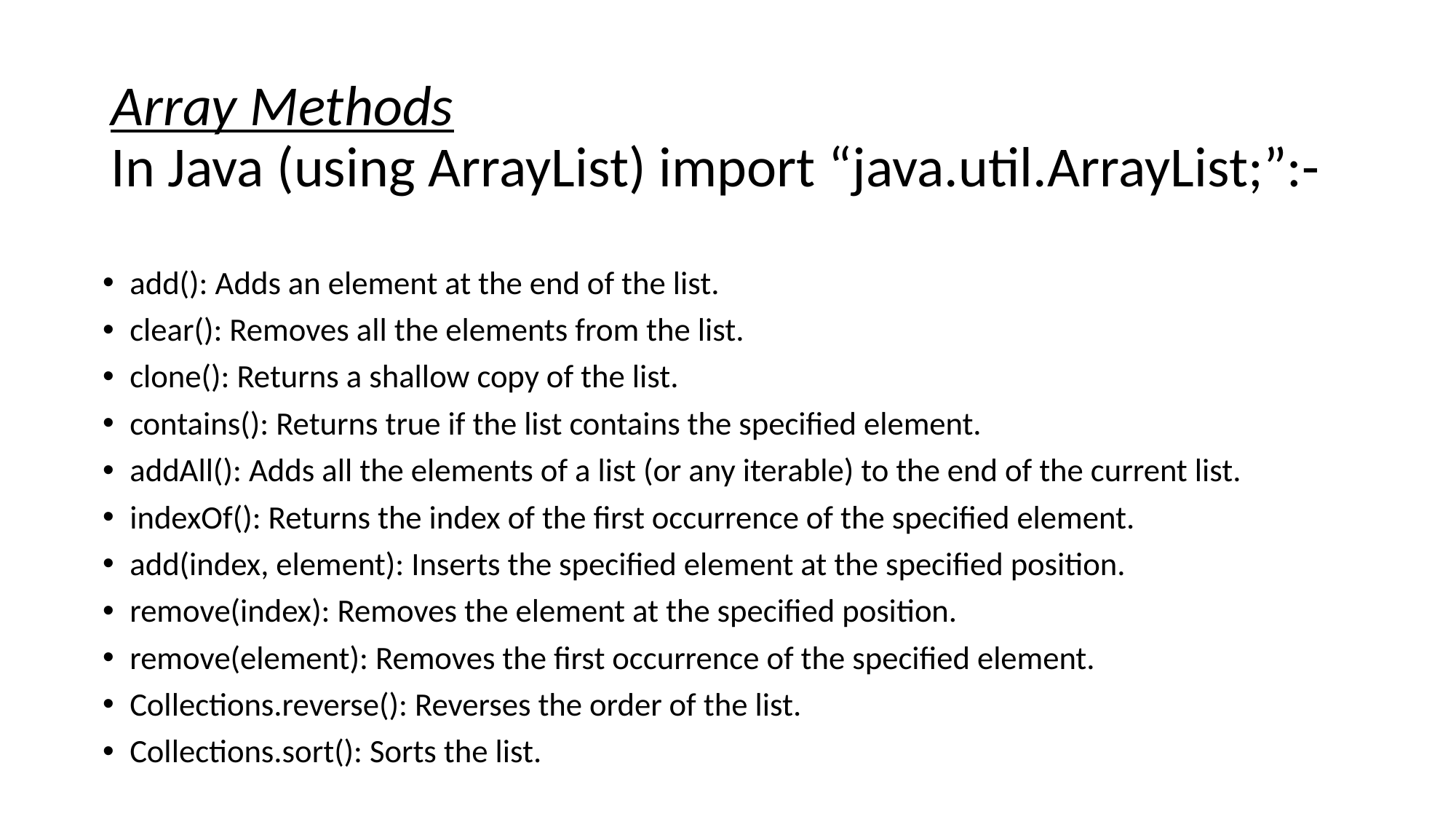

# Array Methods In Java (using ArrayList) import “java.util.ArrayList;”:-
add(): Adds an element at the end of the list.
clear(): Removes all the elements from the list.
clone(): Returns a shallow copy of the list.
contains(): Returns true if the list contains the specified element.
addAll(): Adds all the elements of a list (or any iterable) to the end of the current list.
indexOf(): Returns the index of the first occurrence of the specified element.
add(index, element): Inserts the specified element at the specified position.
remove(index): Removes the element at the specified position.
remove(element): Removes the first occurrence of the specified element.
Collections.reverse(): Reverses the order of the list.
Collections.sort(): Sorts the list.